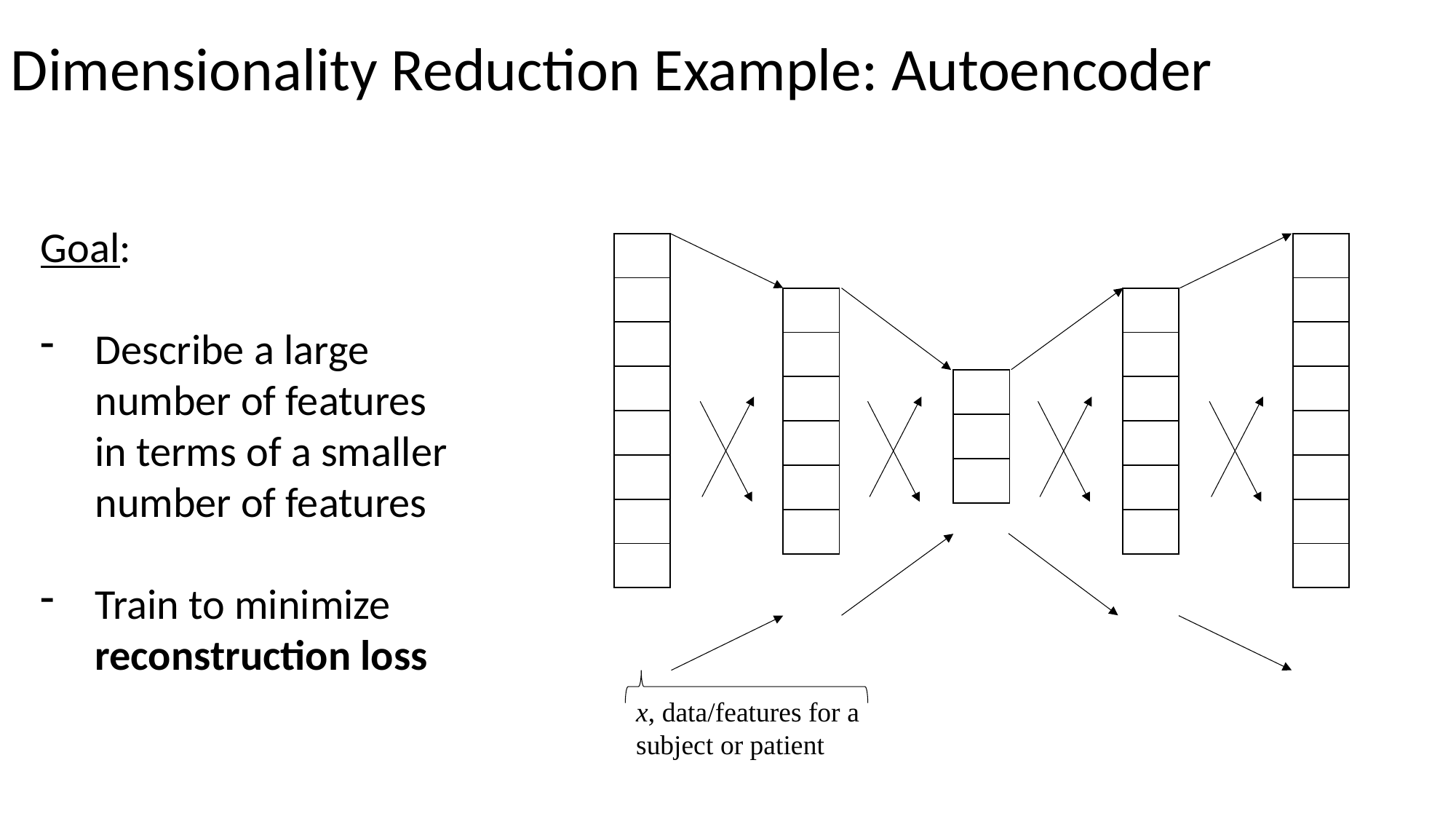

# Dimensionality Reduction Example: Autoencoder
Goal:

Describe a large number of features in terms of a smaller number of features

Train to minimize reconstruction loss
|  |
| --- |
|  |
|  |
|  |
|  |
|  |
|  |
|  |
|  |
| --- |
|  |
|  |
|  |
|  |
|  |
|  |
|  |
|  |
| --- |
|  |
|  |
|  |
|  |
|  |
|  |
| --- |
|  |
|  |
|  |
|  |
|  |
|  |
| --- |
|  |
|  |

x, data/features for a subject or patient